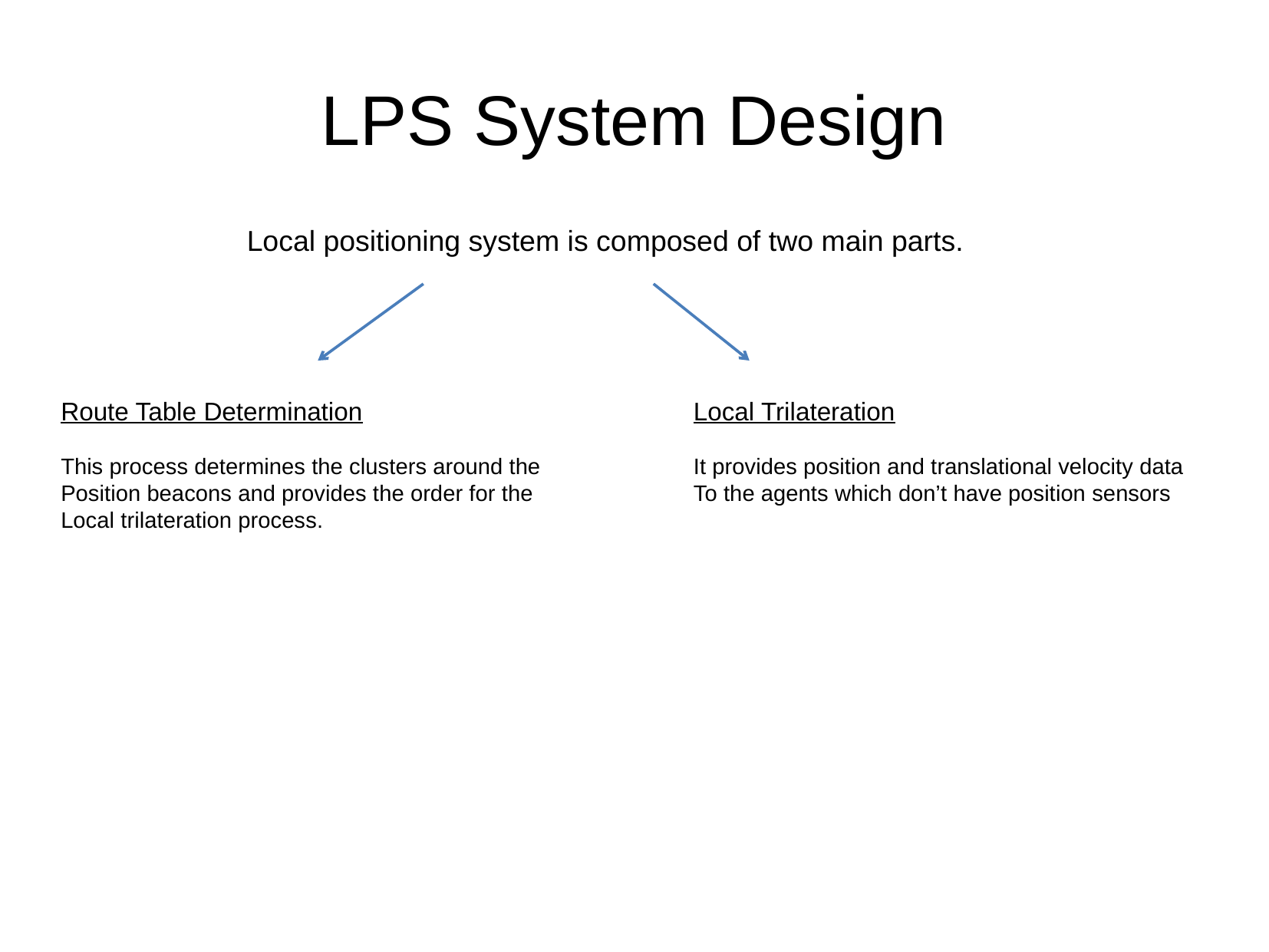

LPS System Design
Local positioning system is composed of two main parts.
Route Table Determination

This process determines the clusters around the
Position beacons and provides the order for the
Local trilateration process.
Local Trilateration

It provides position and translational velocity data
To the agents which don’t have position sensors